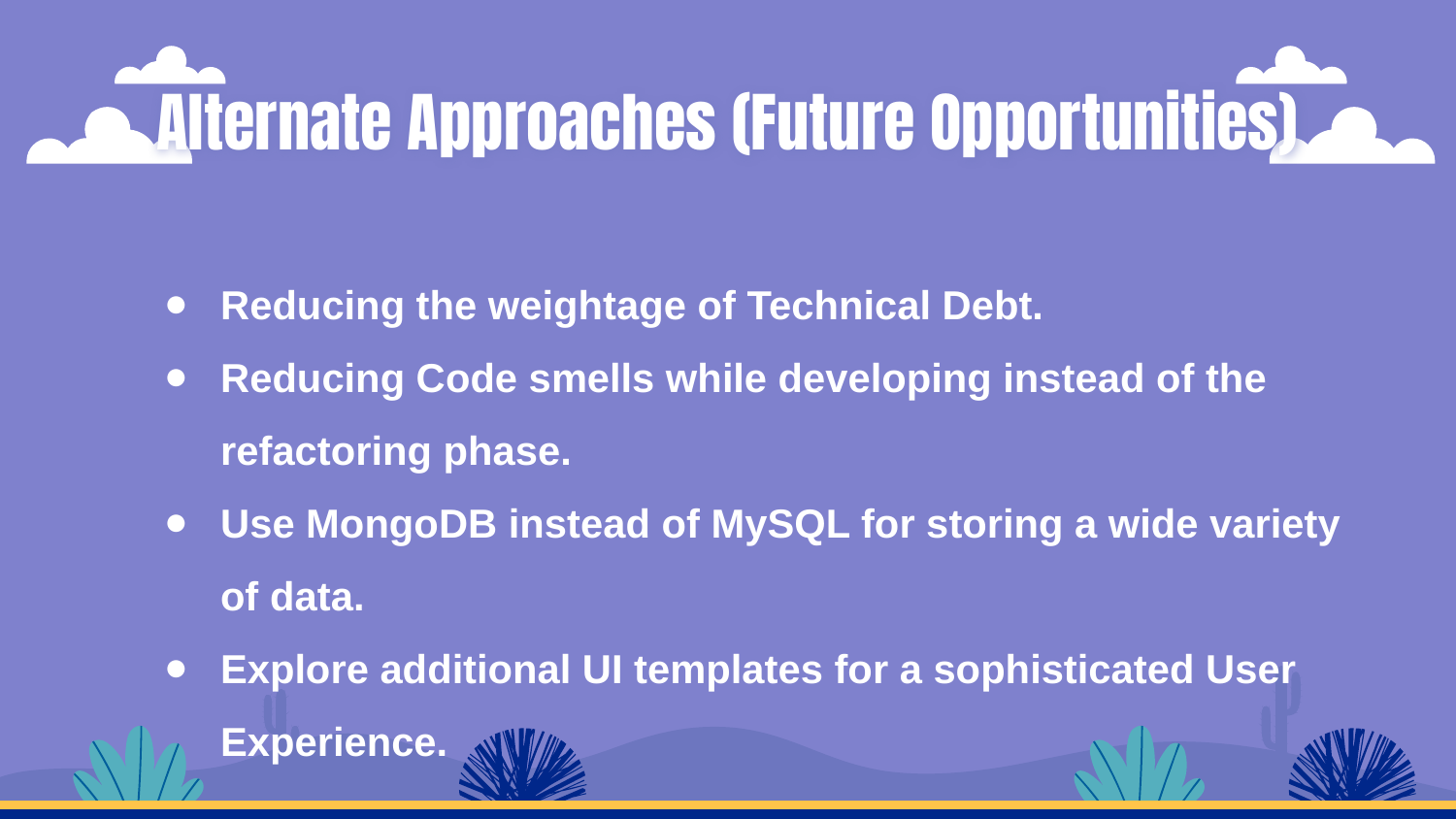

# Alternate Approaches (Future Opportunities)
Reducing the weightage of Technical Debt.
Reducing Code smells while developing instead of the refactoring phase.
Use MongoDB instead of MySQL for storing a wide variety of data.
Explore additional UI templates for a sophisticated User Experience.